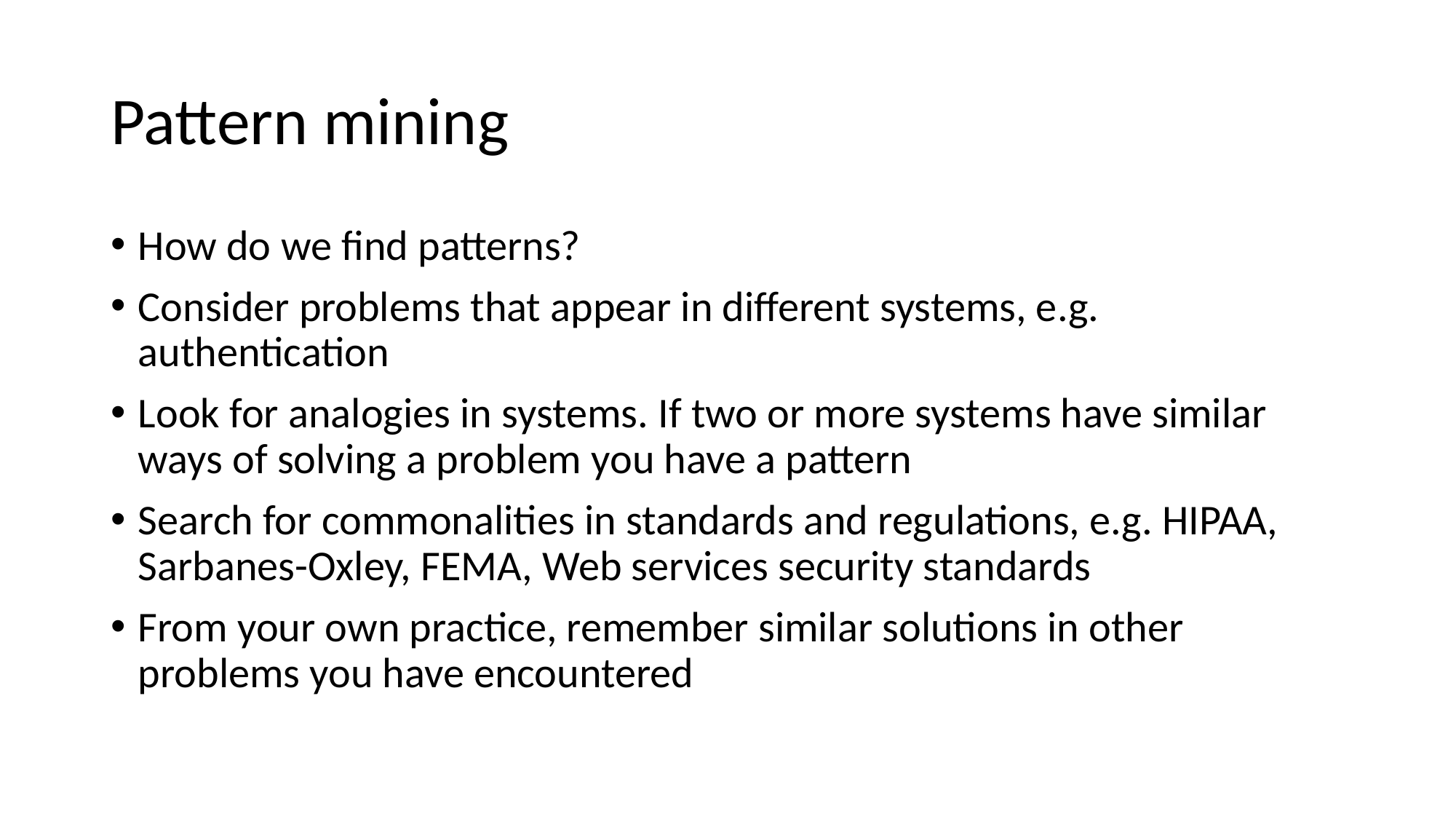

# Pattern mining
How do we find patterns?
Consider problems that appear in different systems, e.g. authentication
Look for analogies in systems. If two or more systems have similar ways of solving a problem you have a pattern
Search for commonalities in standards and regulations, e.g. HIPAA, Sarbanes-Oxley, FEMA, Web services security standards
From your own practice, remember similar solutions in other problems you have encountered